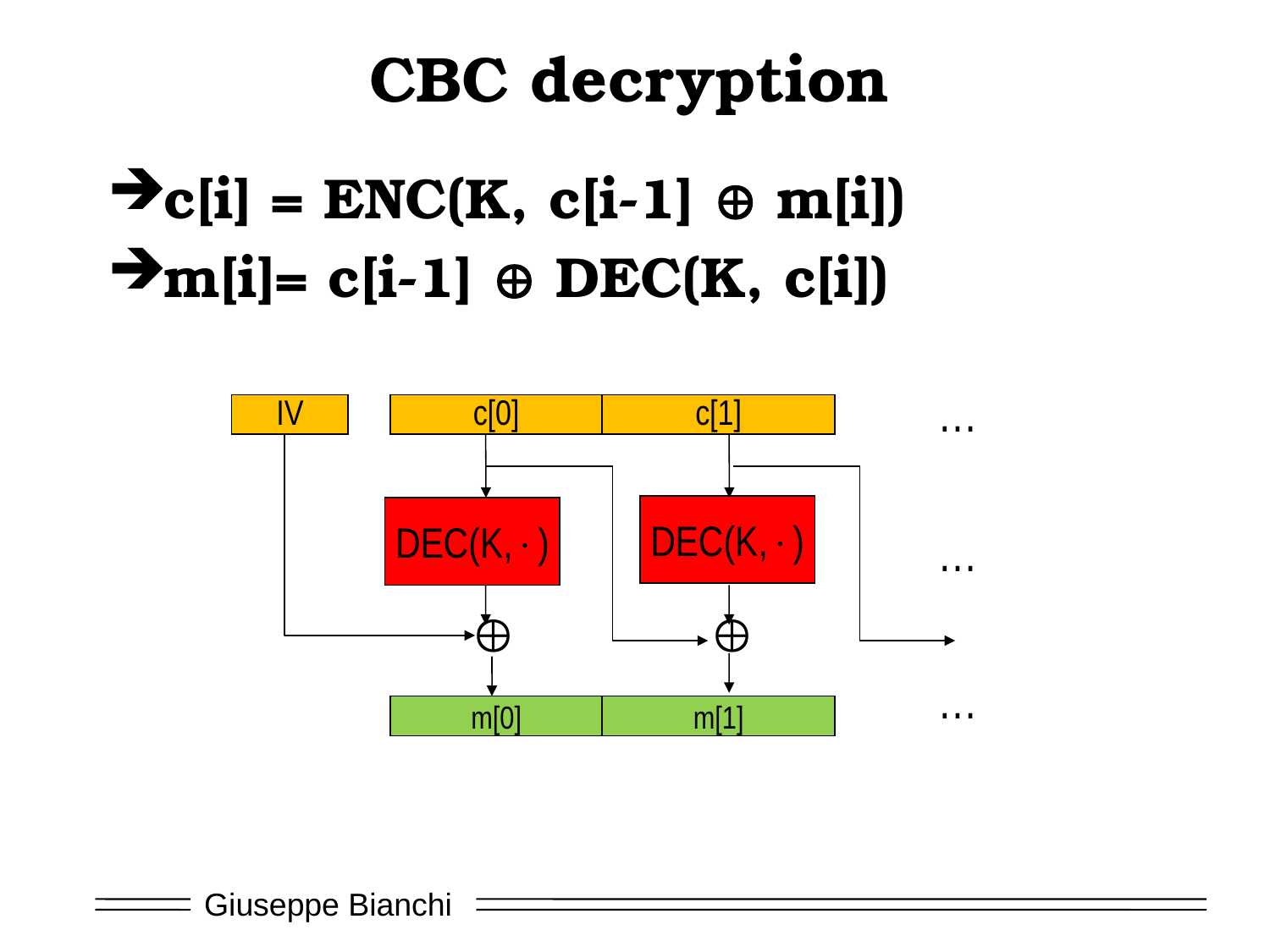

# CBC decryption
c[i] = ENC(K, c[i-1] ⊕ m[i])
m[i]= c[i-1] ⊕ DEC(K, c[i])
…
IV
c[0]
c[1]

DEC(K,⋅)
DEC(K,⋅)
…

⊕
⊕

…
m[0]
m[1]